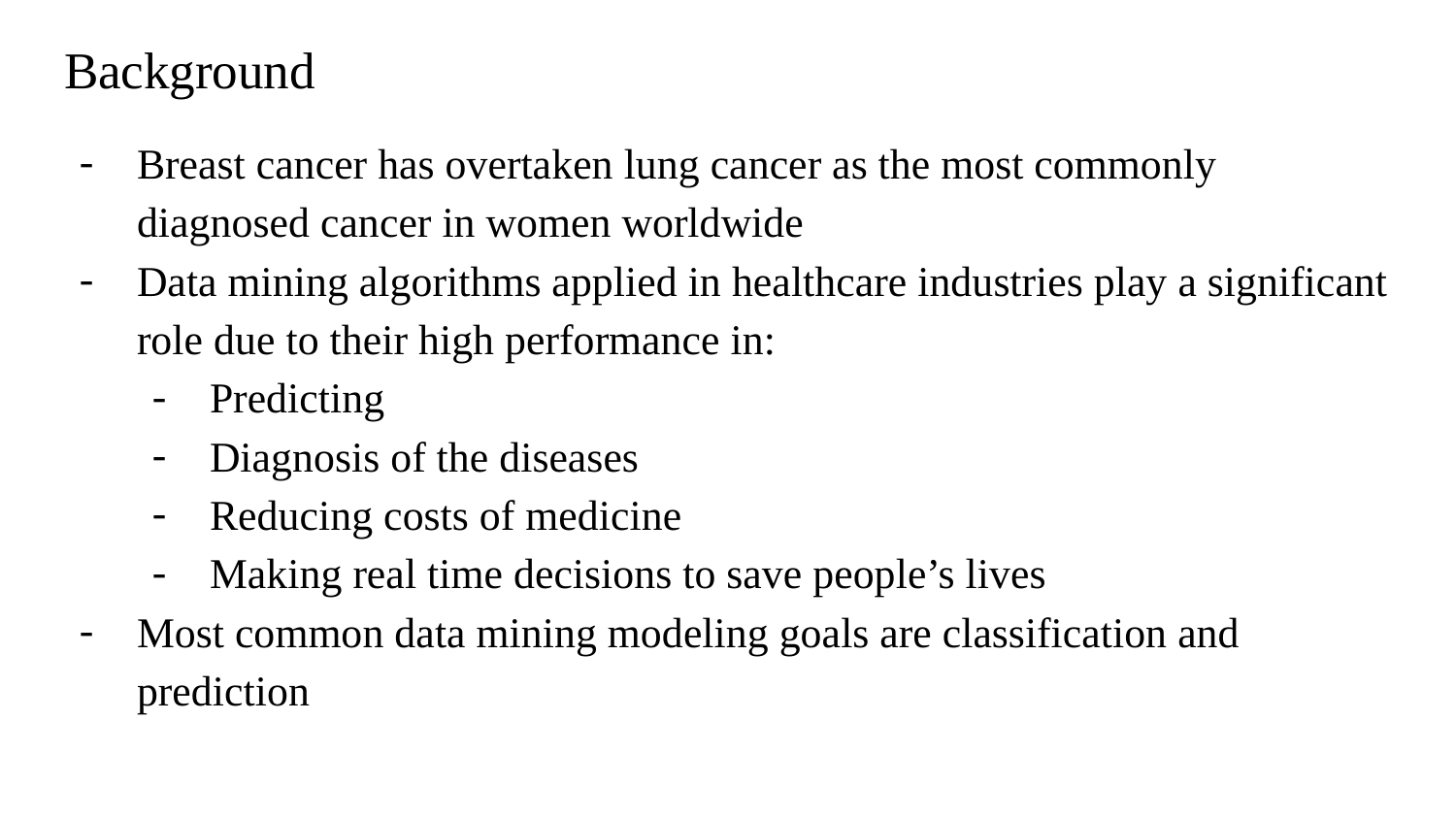

# Background
Breast cancer has overtaken lung cancer as the most commonly diagnosed cancer in women worldwide
Data mining algorithms applied in healthcare industries play a significant role due to their high performance in:
Predicting
Diagnosis of the diseases
Reducing costs of medicine
Making real time decisions to save people’s lives
Most common data mining modeling goals are classification and prediction